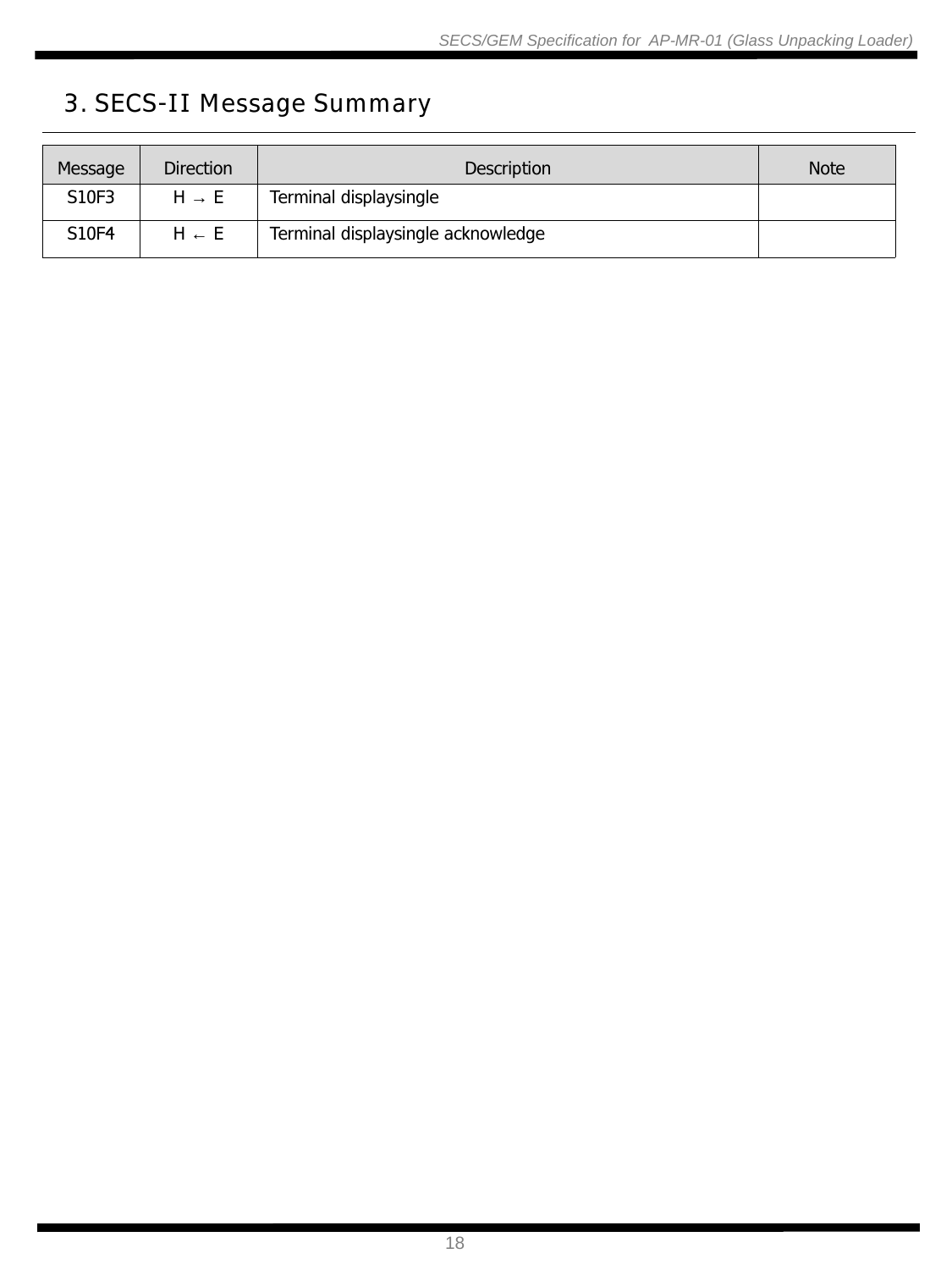

3. SECS-II Message Summary
| Message | Direction | Description | Note |
| --- | --- | --- | --- |
| S10F3 | H → E | Terminal displaysingle |  |
| S10F4 | H ← E | Terminal displaysingle acknowledge |  |